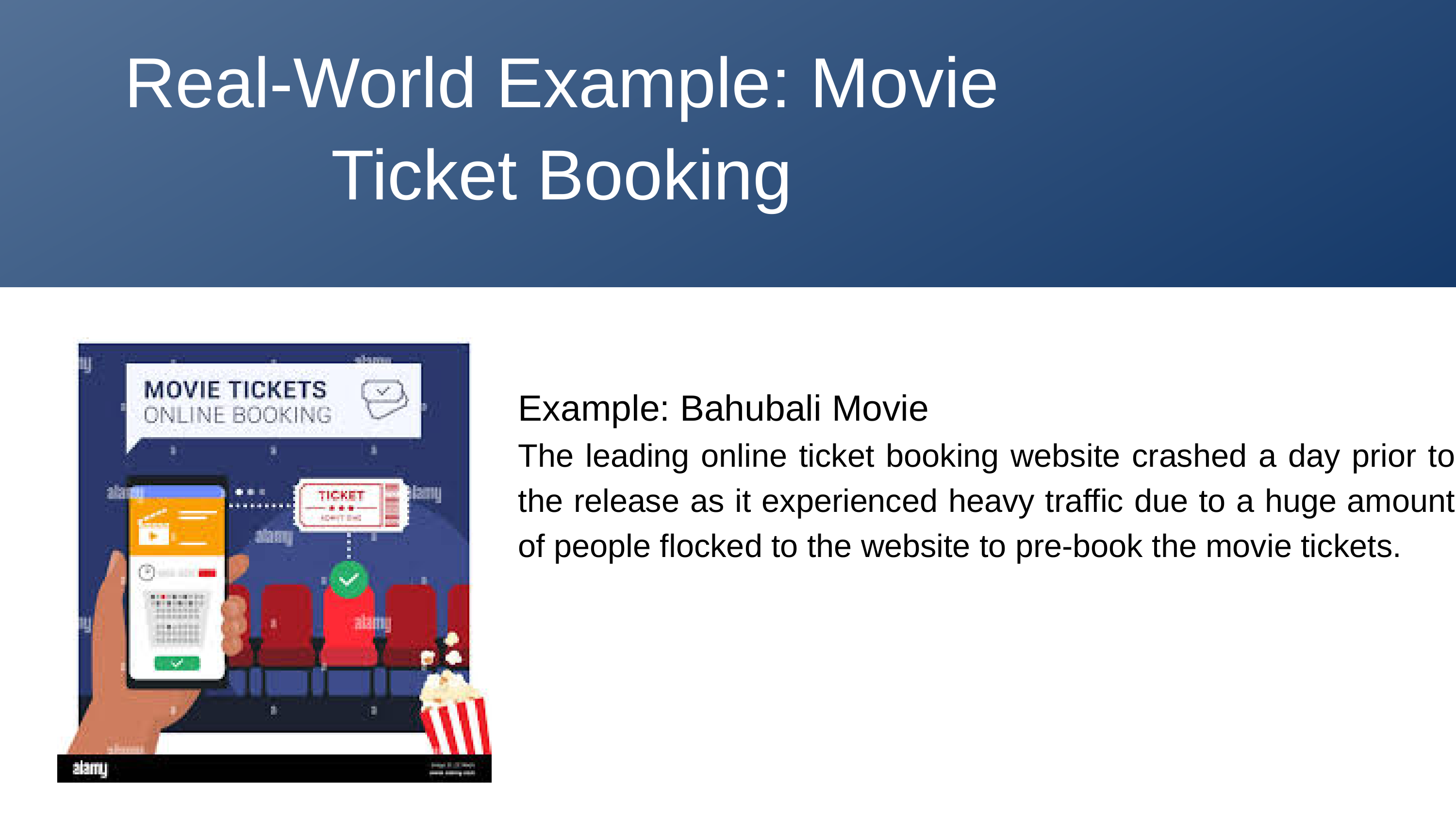

Real-World Example: Movie Ticket Booking

Example: Bahubali Movie
The leading online ticket booking website crashed a day prior to the release as it experienced heavy traffic due to a huge amount of people flocked to the website to pre-book the movie tickets.